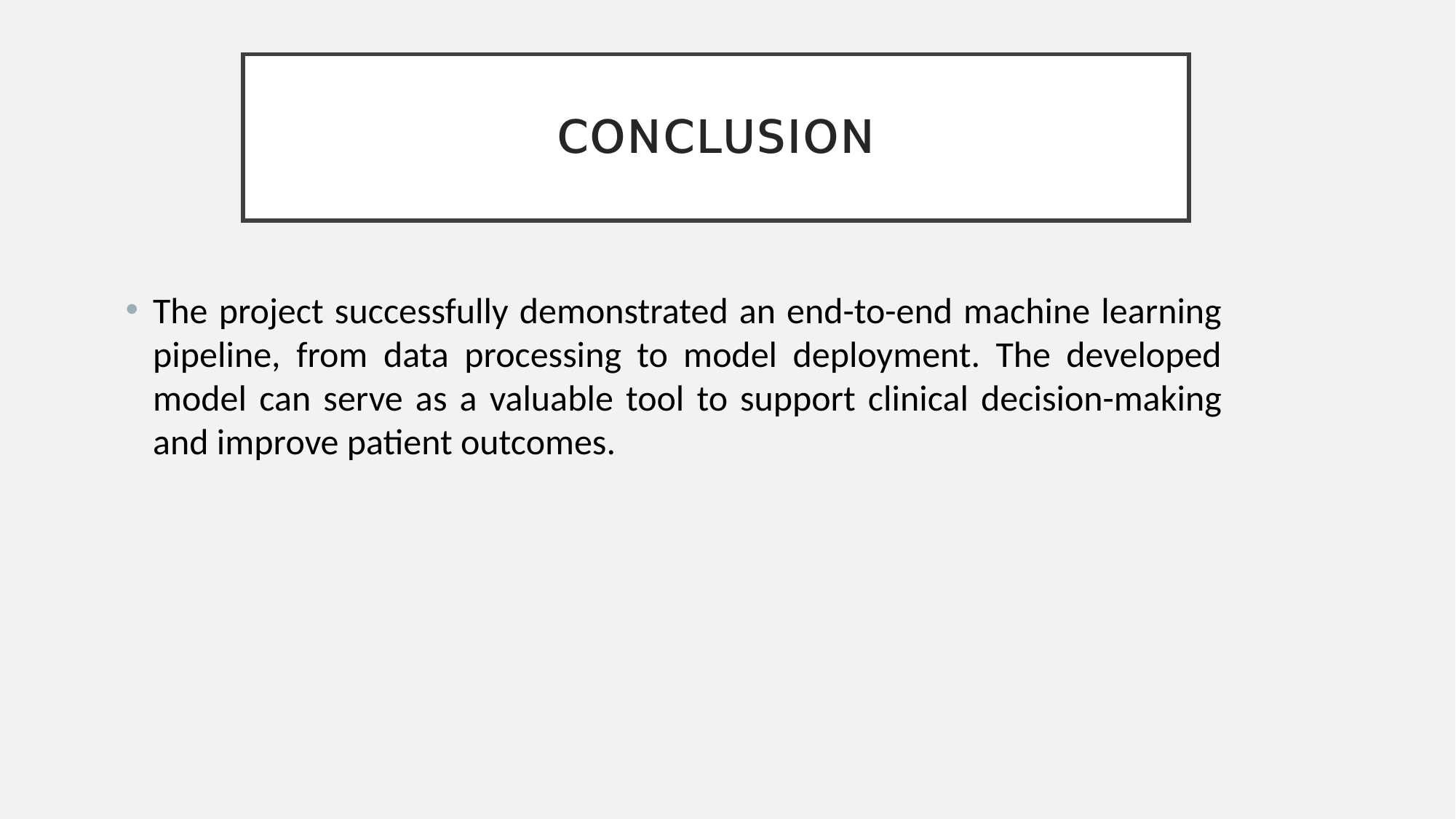

# CONCLUSION
The project successfully demonstrated an end-to-end machine learning pipeline, from data processing to model deployment. The developed model can serve as a valuable tool to support clinical decision-making and improve patient outcomes.